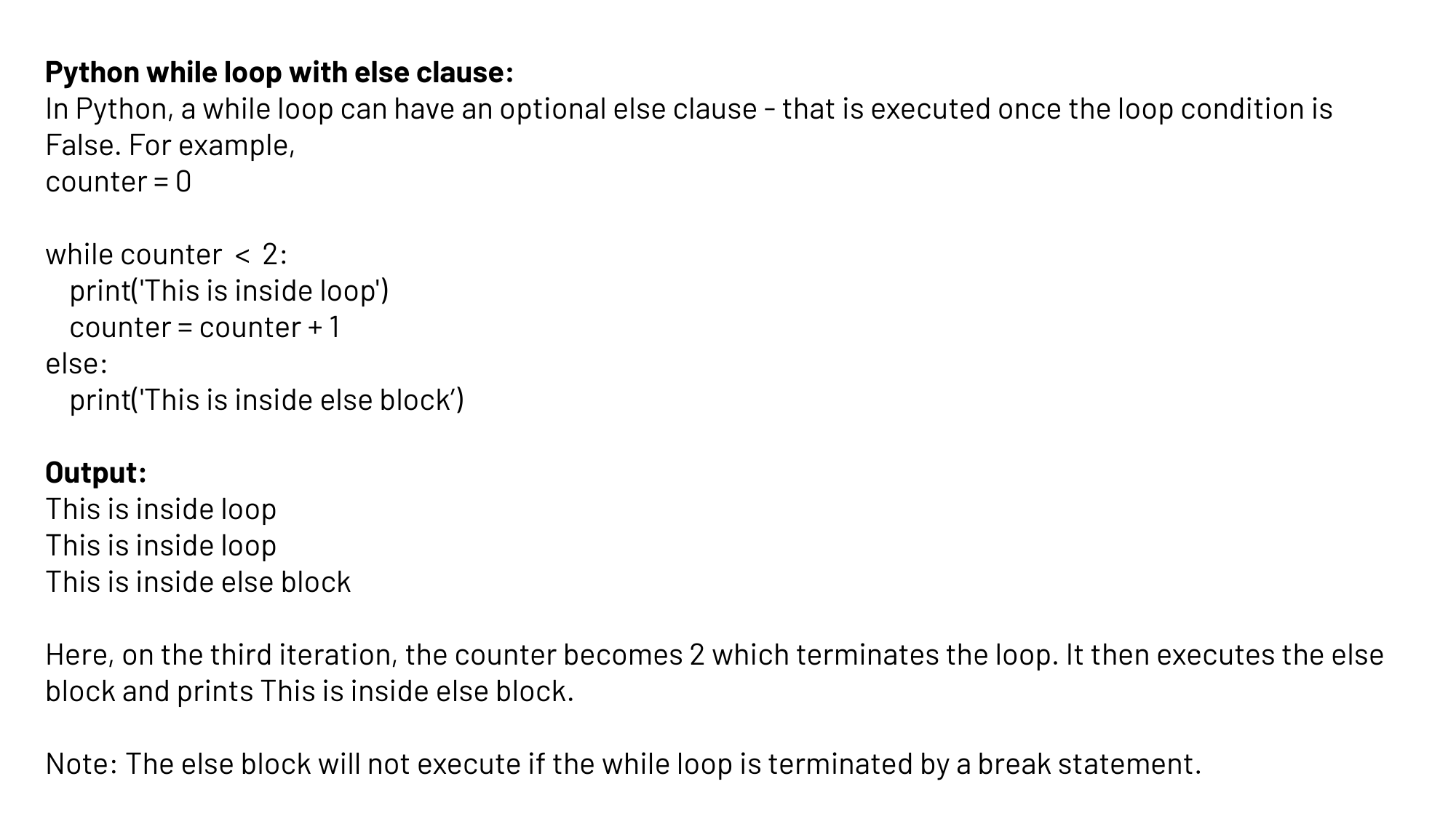

Python while loop with else clause:
In Python, a while loop can have an optional else clause - that is executed once the loop condition is False. For example,
counter = 0

while counter  <  2:
    print('This is inside loop')
    counter = counter + 1
else:
    print('This is inside else block’)

Output:
This is inside loop
This is inside loop
This is inside else block

Here, on the third iteration, the counter becomes 2 which terminates the loop. It then executes the else block and prints This is inside else block.

Note: The else block will not execute if the while loop is terminated by a break statement.